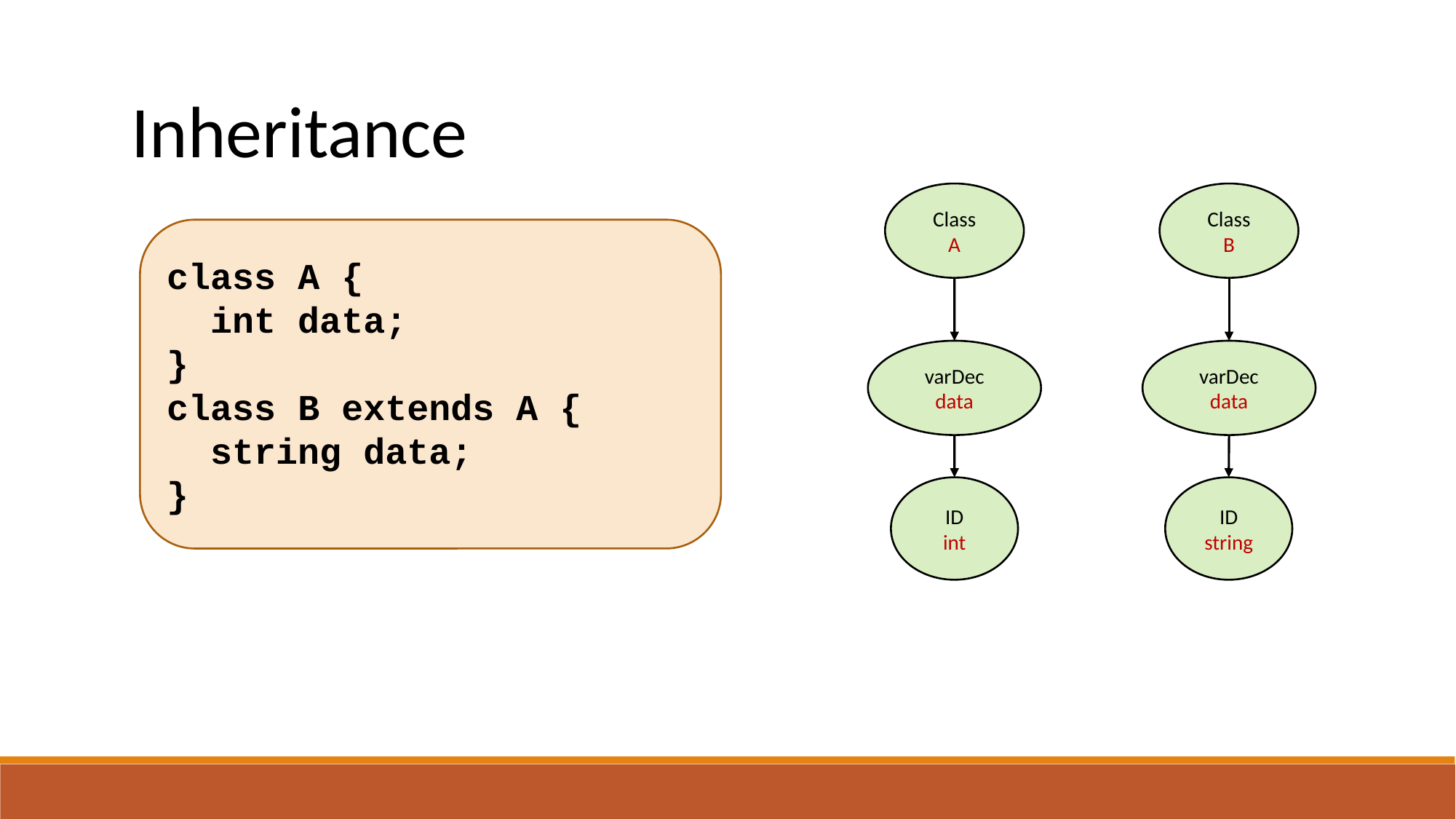

Inheritance
Class
A
Class
B
class A {
  int data;
}
class B extends A {
  string data;
}
varDec
data
varDec
data
ID
int
ID
string